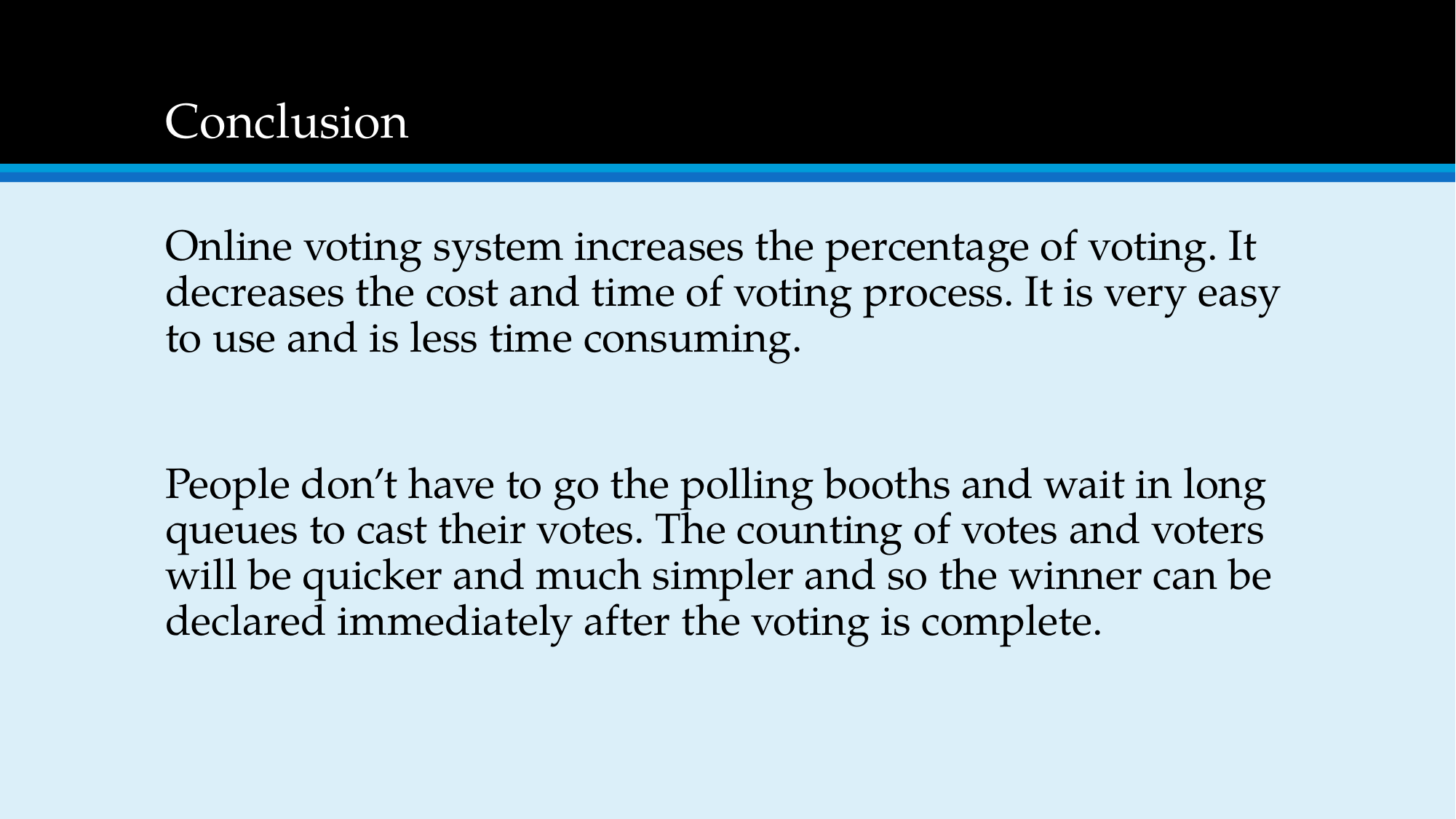

# Conclusion
Online voting system increases the percentage of voting. It decreases the cost and time of voting process. It is very easy to use and is less time consuming.

People don’t have to go the polling booths and wait in long queues to cast their votes. The counting of votes and voters will be quicker and much simpler and so the winner can be declared immediately after the voting is complete.